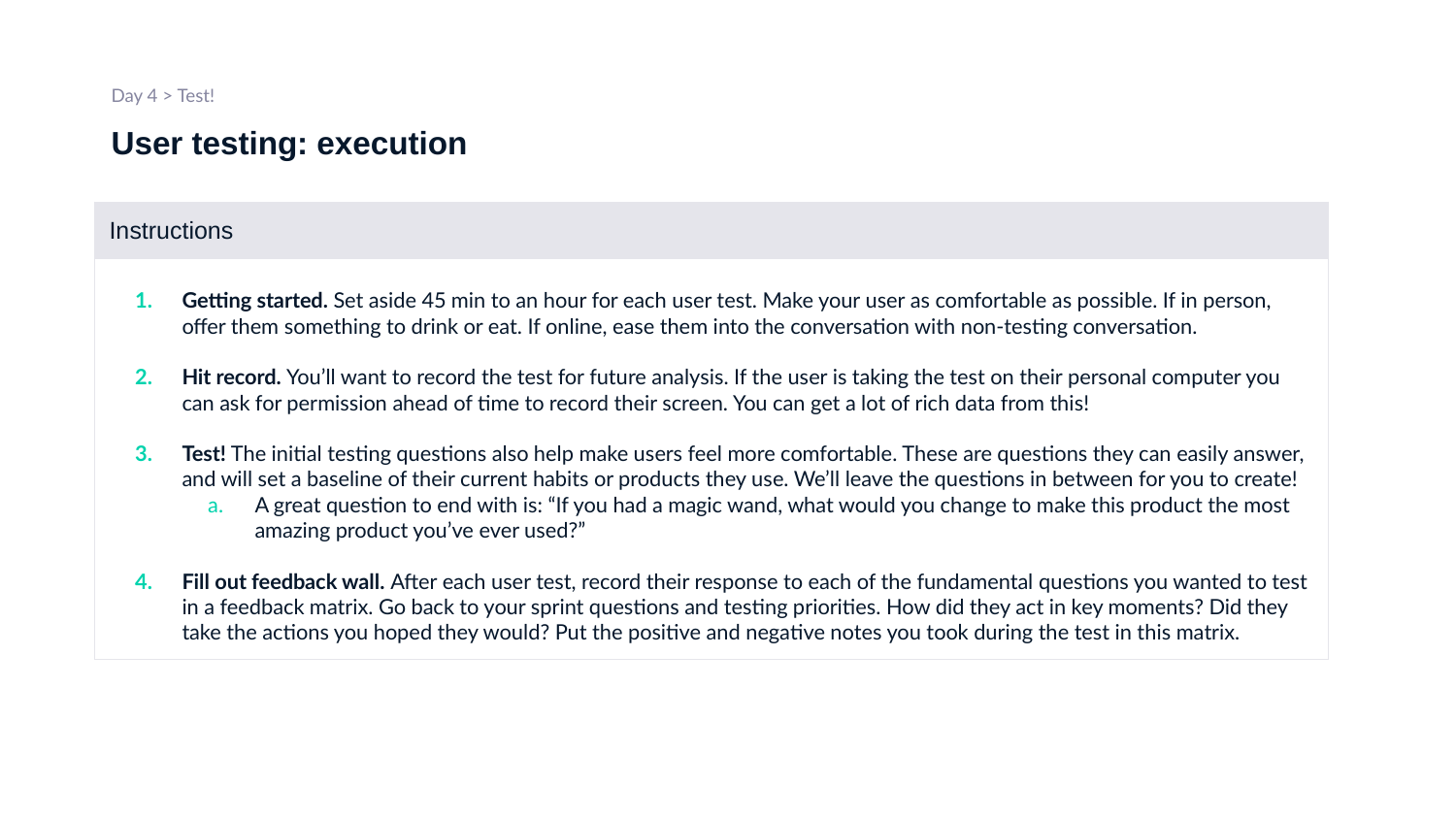

Day 4 > Test!
# User testing: execution

| Instructions |  |  |
| --- | --- | --- |
| Getting started. Set aside 45 min to an hour for each user test. Make your user as comfortable as possible. If in person, offer them something to drink or eat. If online, ease them into the conversation with non-testing conversation. Hit record. You’ll want to record the test for future analysis. If the user is taking the test on their personal computer you can ask for permission ahead of time to record their screen. You can get a lot of rich data from this! Test! The initial testing questions also help make users feel more comfortable. These are questions they can easily answer, and will set a baseline of their current habits or products they use. We’ll leave the questions in between for you to create! A great question to end with is: “If you had a magic wand, what would you change to make this product the most amazing product you’ve ever used?” Fill out feedback wall. After each user test, record their response to each of the fundamental questions you wanted to test in a feedback matrix. Go back to your sprint questions and testing priorities. How did they act in key moments? Did they take the actions you hoped they would? Put the positive and negative notes you took during the test in this matrix. |  |  |
|  |  |  |
|  |  |  |